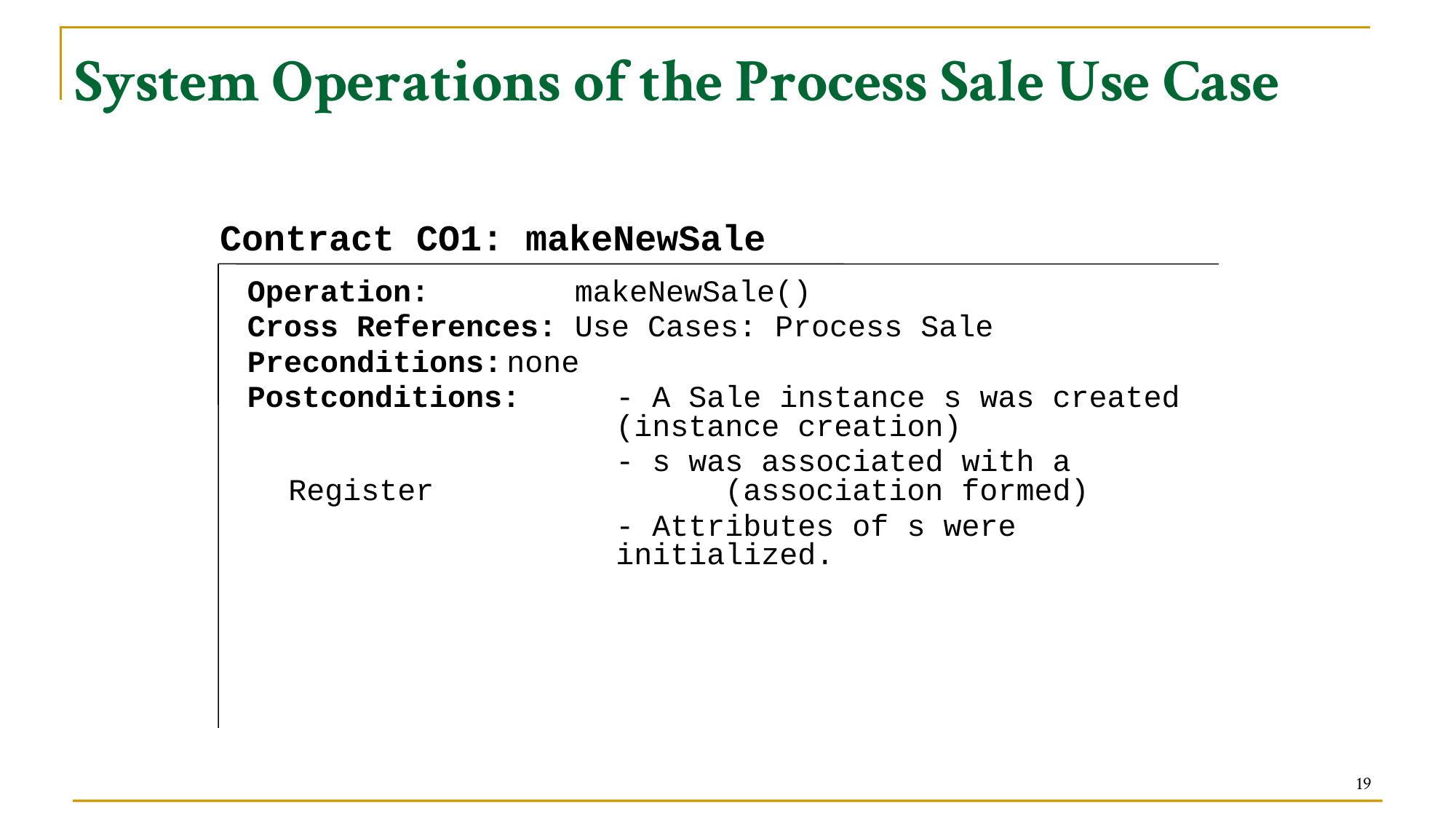

# System Operations of the Process Sale Use Case
Contract CO1: makeNewSale

Operation:        makeNewSale()
Cross References: Use Cases: Process Sale
Preconditions:	none
Postconditions:	- A Sale instance s was created 			(instance creation)
				- s was associated with a Register 			(association formed)
				- Attributes of s were 					initialized.
19